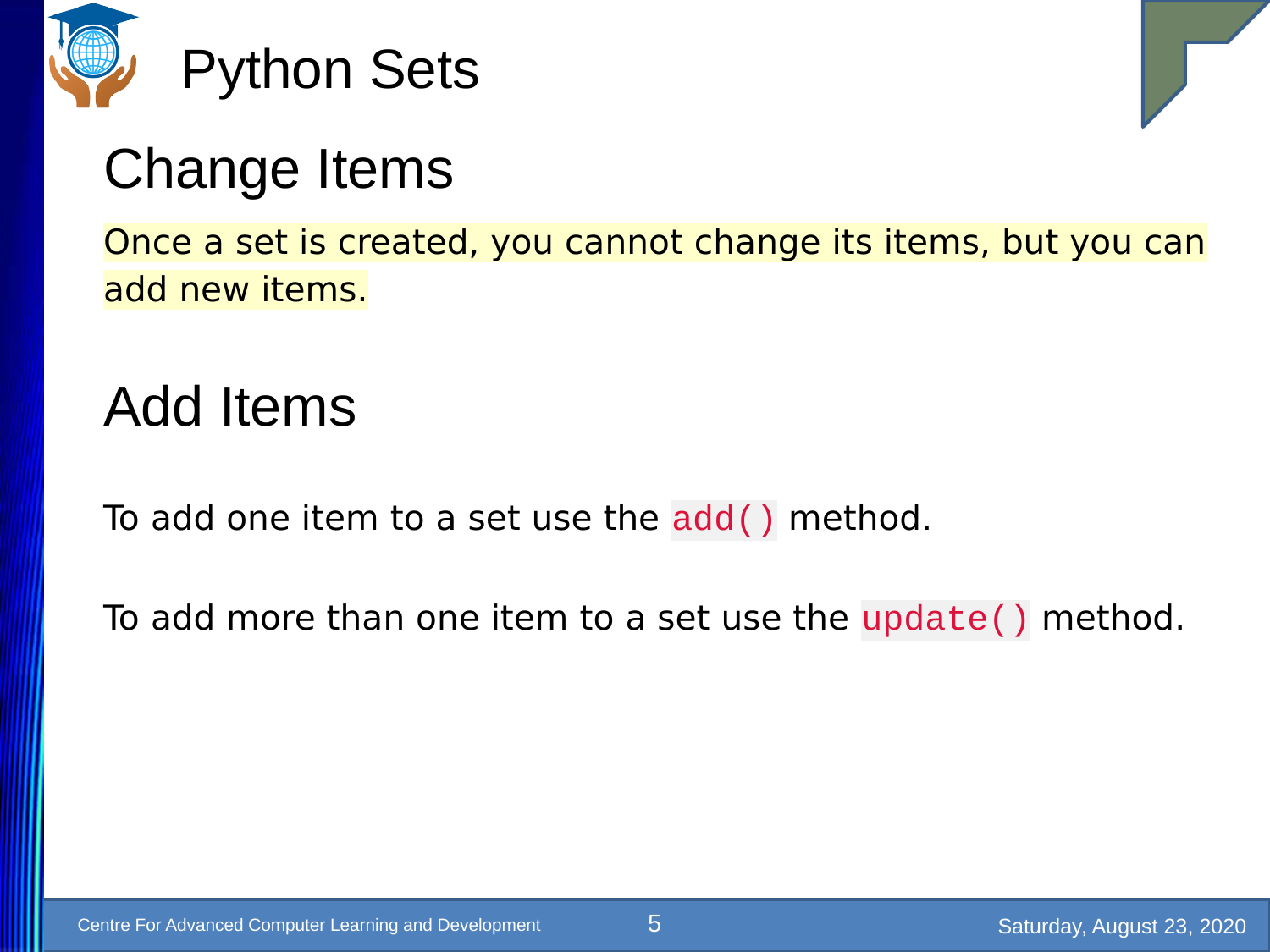

# Python Sets
Change Items
Once a set is created, you cannot change its items, but you can add new items.
Add Items
To add one item to a set use the add() method.
To add more than one item to a set use the update() method.

5
Saturday, August 23, 2020